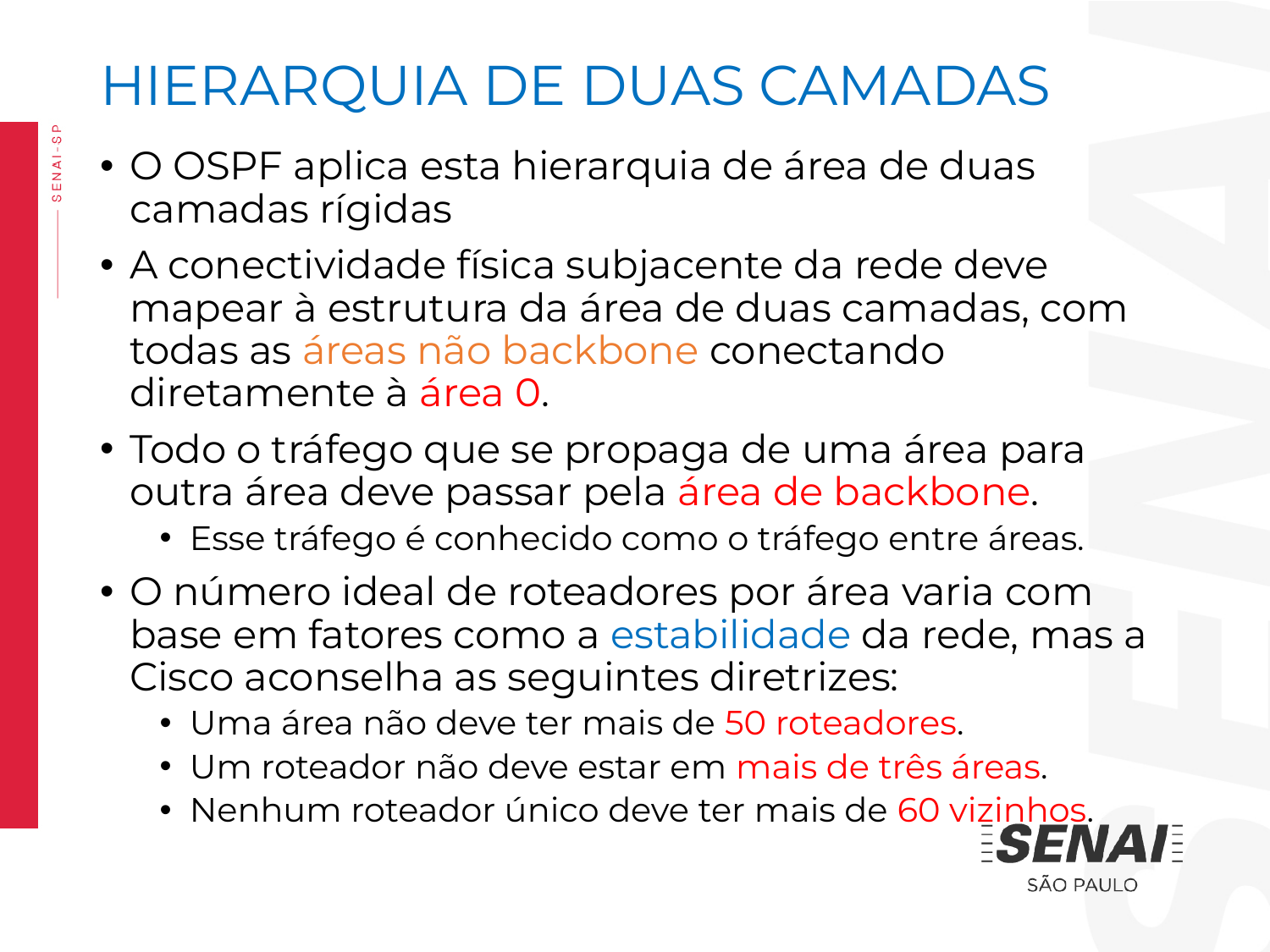

HIERARQUIA DE DUAS CAMADAS
O OSPF aplica esta hierarquia de área de duas camadas rígidas
A conectividade física subjacente da rede deve mapear à estrutura da área de duas camadas, com todas as áreas não backbone conectando diretamente à área 0.
Todo o tráfego que se propaga de uma área para outra área deve passar pela área de backbone.
Esse tráfego é conhecido como o tráfego entre áreas.
O número ideal de roteadores por área varia com base em fatores como a estabilidade da rede, mas a Cisco aconselha as seguintes diretrizes:
Uma área não deve ter mais de 50 roteadores.
Um roteador não deve estar em mais de três áreas.
Nenhum roteador único deve ter mais de 60 vizinhos.